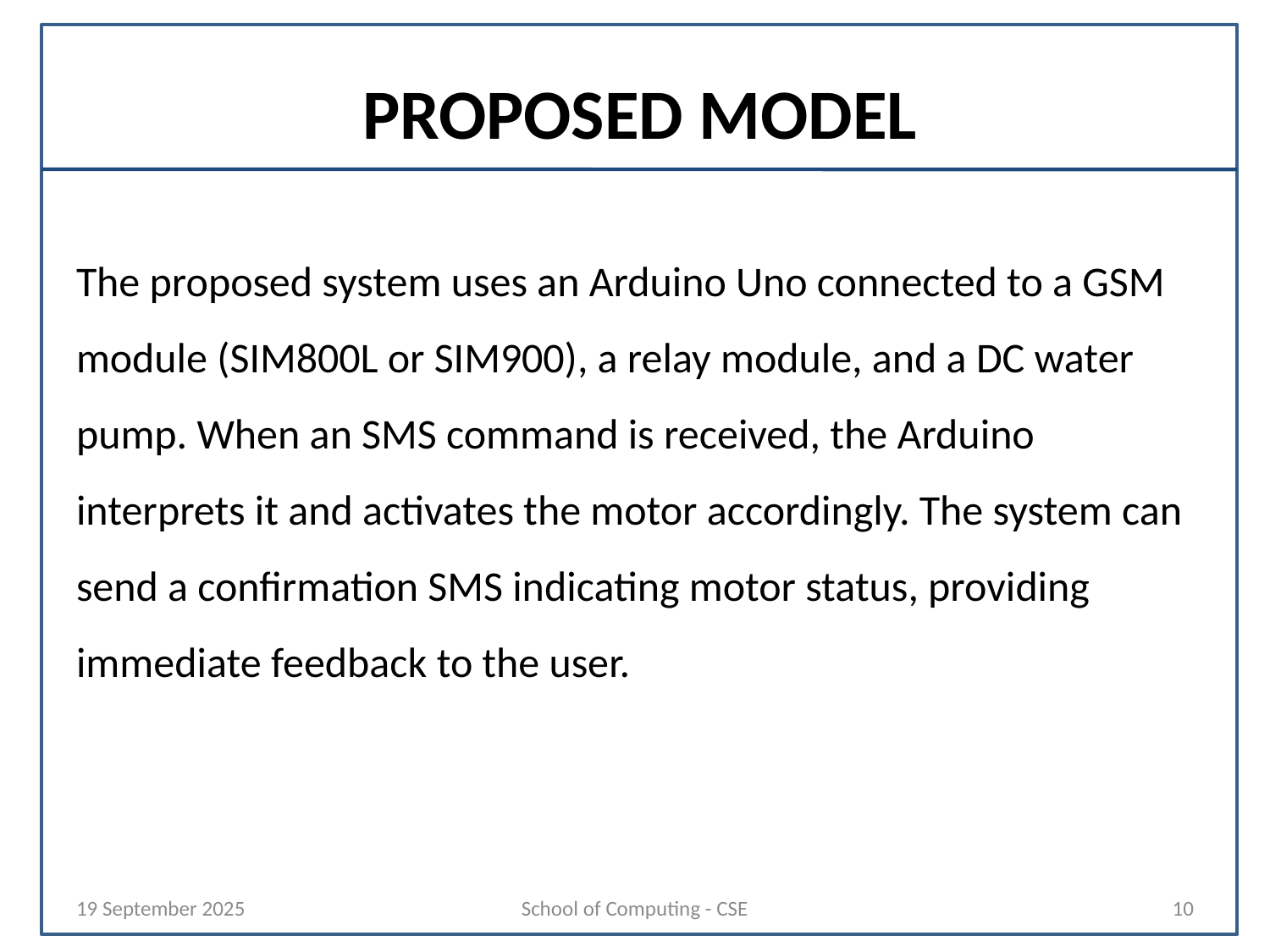

# PROPOSED MODEL
The proposed system uses an Arduino Uno connected to a GSM module (SIM800L or SIM900), a relay module, and a DC water pump. When an SMS command is received, the Arduino interprets it and activates the motor accordingly. The system can send a confirmation SMS indicating motor status, providing immediate feedback to the user.
19 September 2025
School of Computing - CSE
10